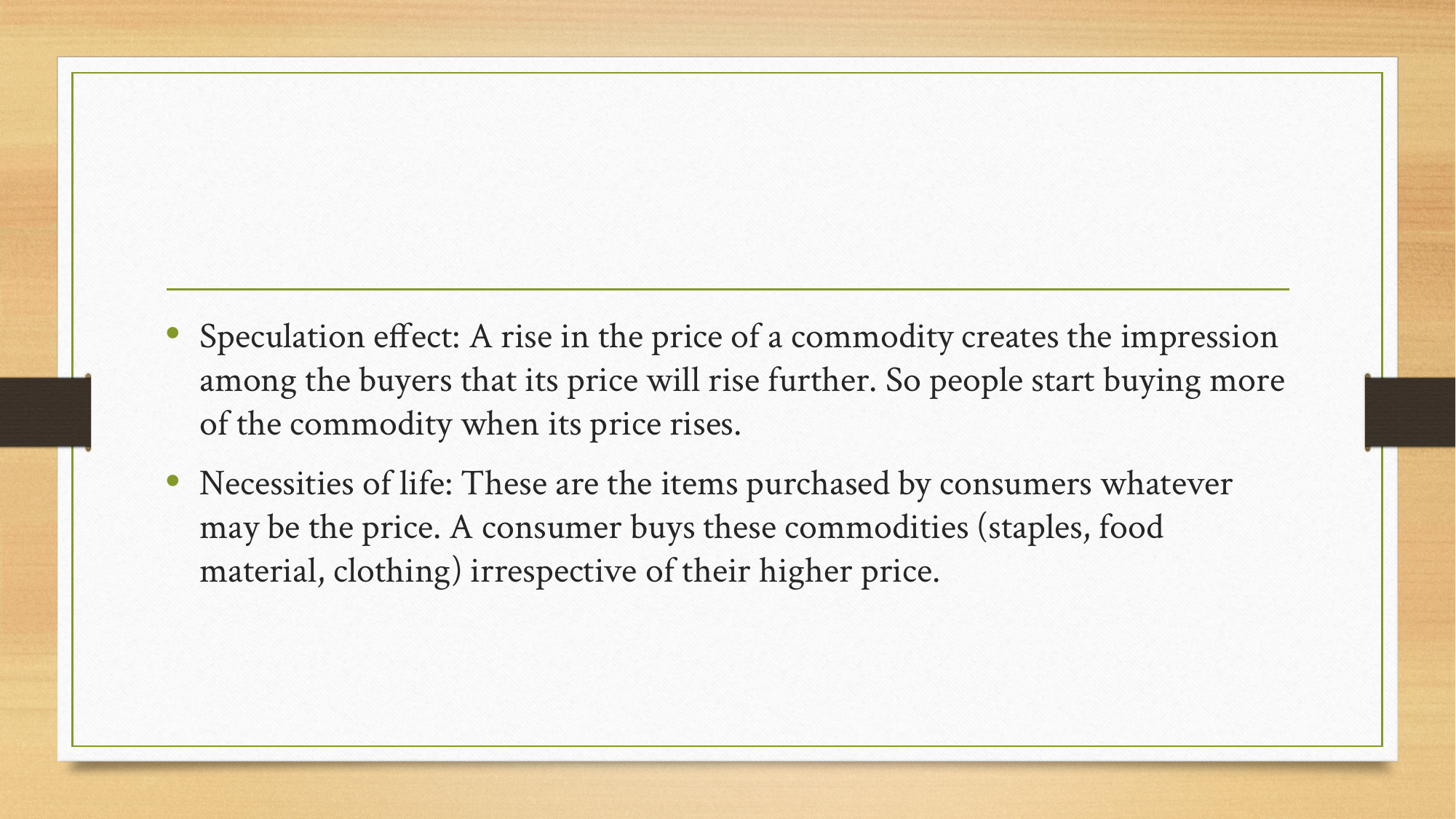

#
Speculation effect: A rise in the price of a commodity creates the impression among the buyers that its price will rise further. So people start buying more of the commodity when its price rises.
Necessities of life: These are the items purchased by consumers whatever may be the price. A consumer buys these commodities (staples, food material, clothing) irrespective of their higher price.